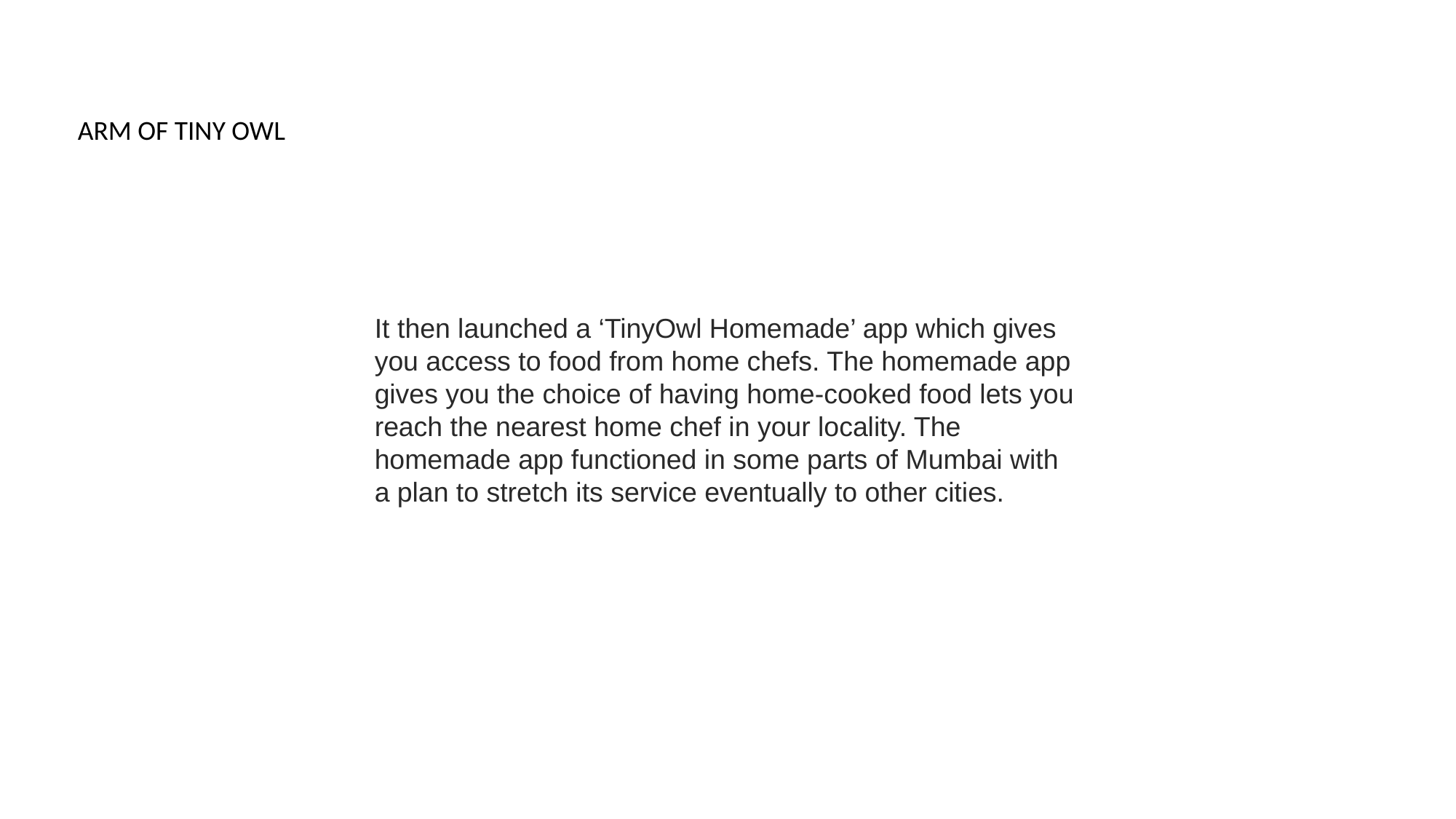

ARM OF TINY OWL
It then launched a ‘TinyOwl Homemade’ app which gives you access to food from home chefs. The homemade app gives you the choice of having home-cooked food lets you reach the nearest home chef in your locality. The homemade app functioned in some parts of Mumbai with a plan to stretch its service eventually to other cities.